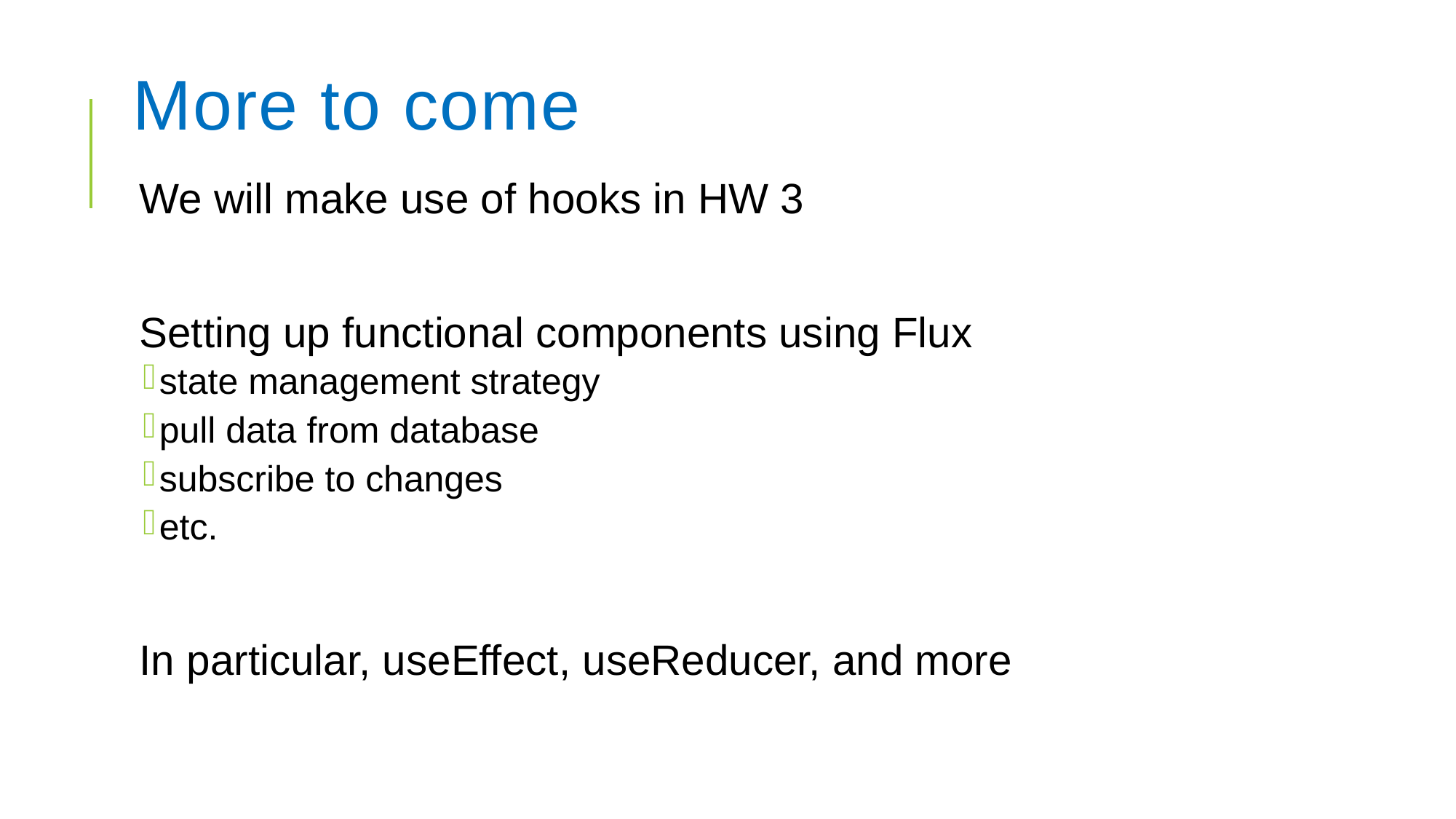

# More to come
We will make use of hooks in HW 3

Setting up functional components using Flux
state management strategy
pull data from database
subscribe to changes
etc.

In particular, useEffect, useReducer, and more